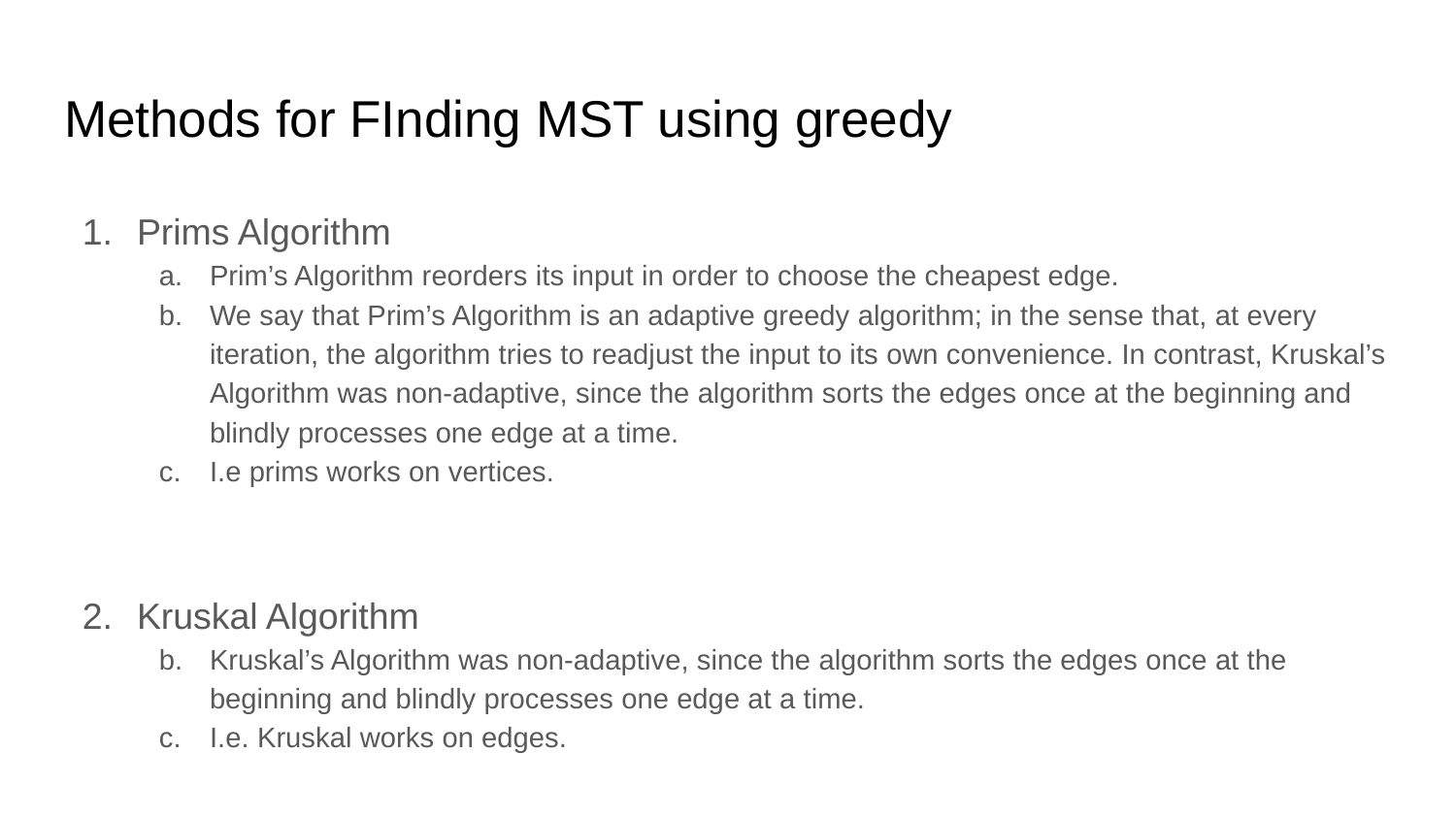

# Methods for FInding MST using greedy
Prims Algorithm
Prim’s Algorithm reorders its input in order to choose the cheapest edge.
We say that Prim’s Algorithm is an adaptive greedy algorithm; in the sense that, at every iteration, the algorithm tries to readjust the input to its own convenience. In contrast, Kruskal’s Algorithm was non-adaptive, since the algorithm sorts the edges once at the beginning and blindly processes one edge at a time.
I.e prims works on vertices.

Kruskal Algorithm
Kruskal’s Algorithm was non-adaptive, since the algorithm sorts the edges once at the beginning and blindly processes one edge at a time.
I.e. Kruskal works on edges.